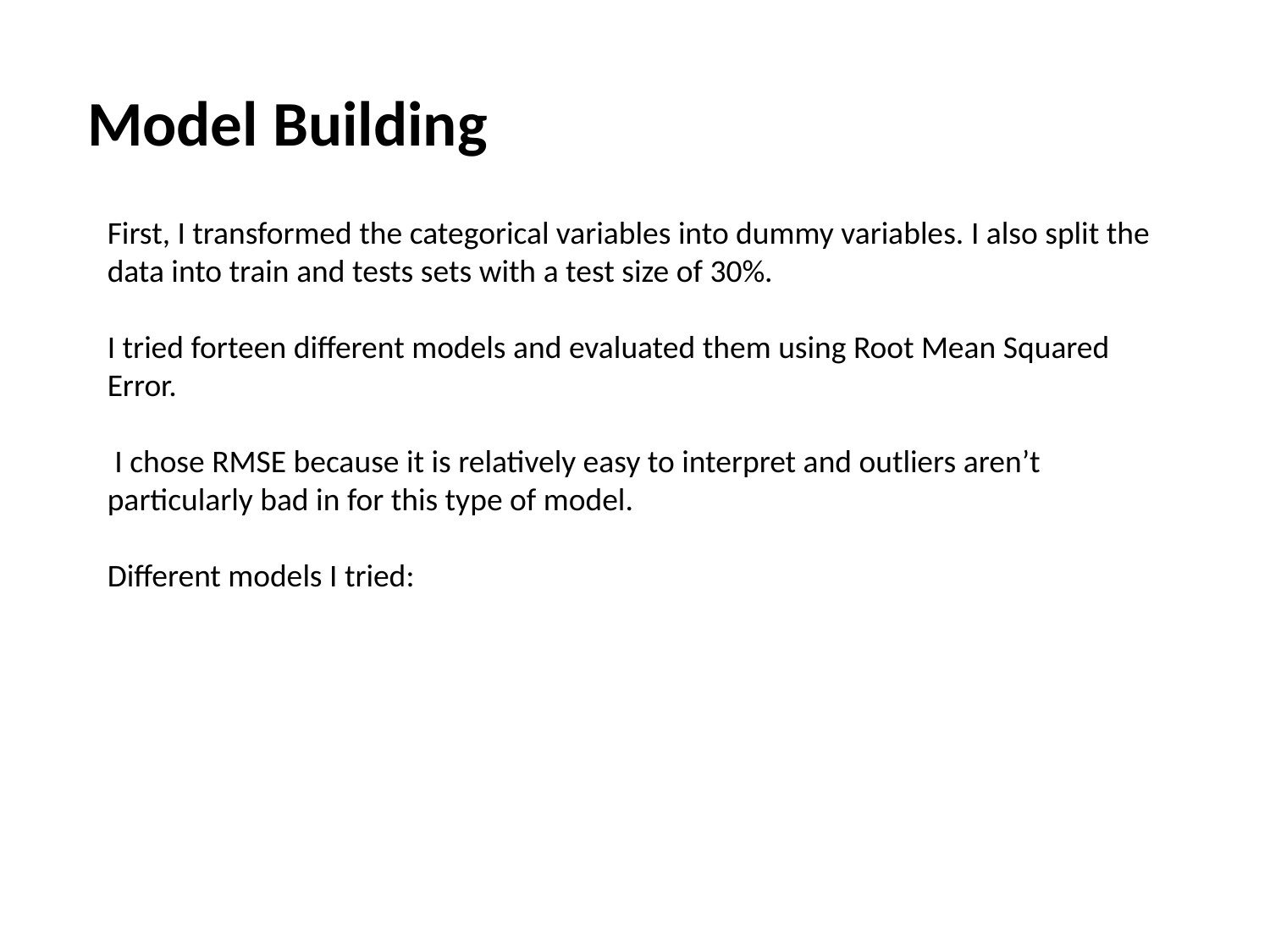

Model Building
First, I transformed the categorical variables into dummy variables. I also split the data into train and tests sets with a test size of 30%.

I tried forteen different models and evaluated them using Root Mean Squared Error.

 I chose RMSE because it is relatively easy to interpret and outliers aren’t particularly bad in for this type of model.

Different models I tried: